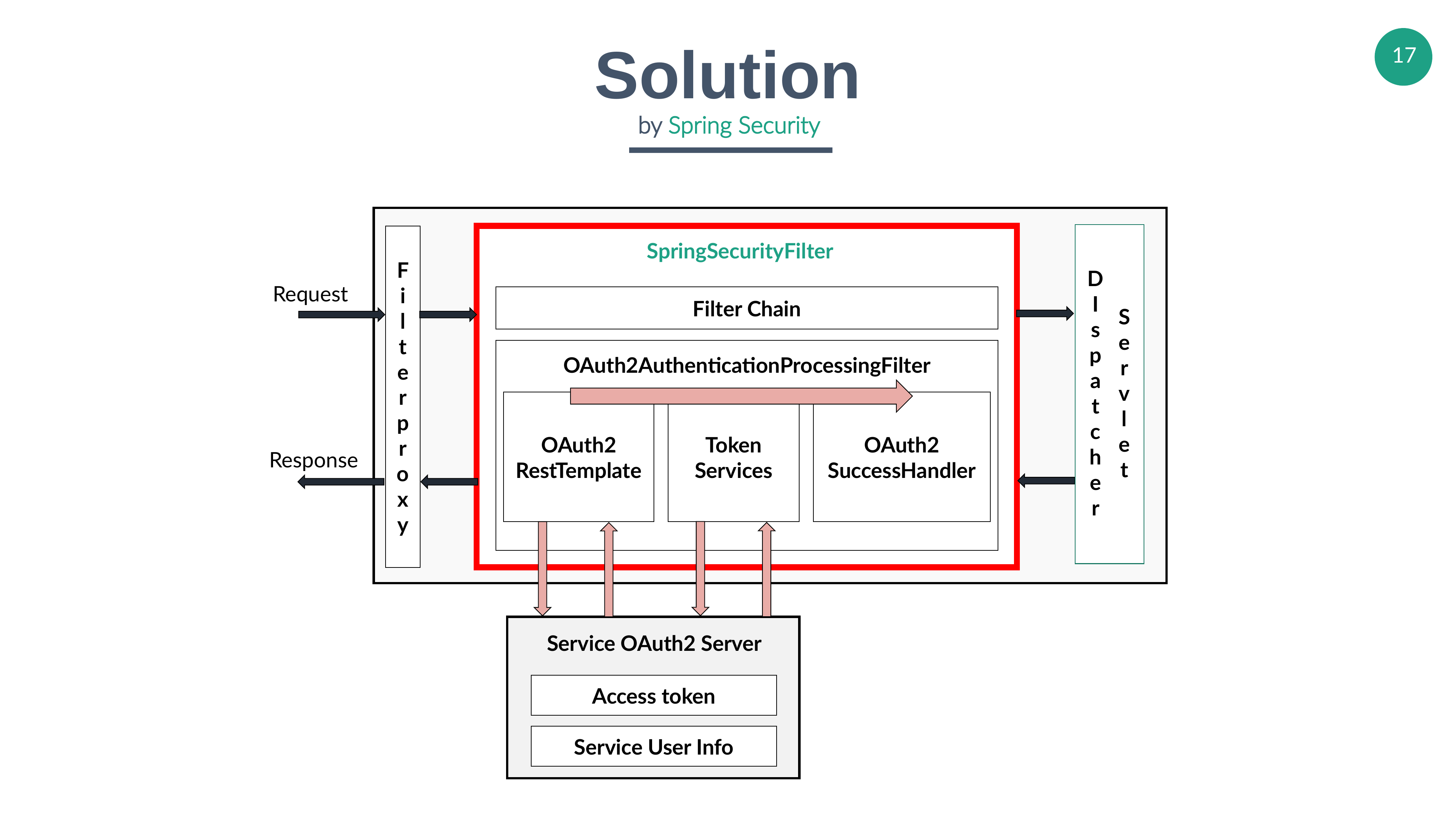

Solution
by Spring Security

F
i
l
t
e
r
p
r
o
x
y
SpringSecurityFilter
D
I
spa
t
ch
e
r
Se
r
v
l
e
t
Request
Filter Chain

OAuth2AuthenticationProcessingFilter
OAuth2
RestTemplate
Token
Services
OAuth2
SuccessHandler
Response

Service OAuth2 Server
Access token
Service User Info